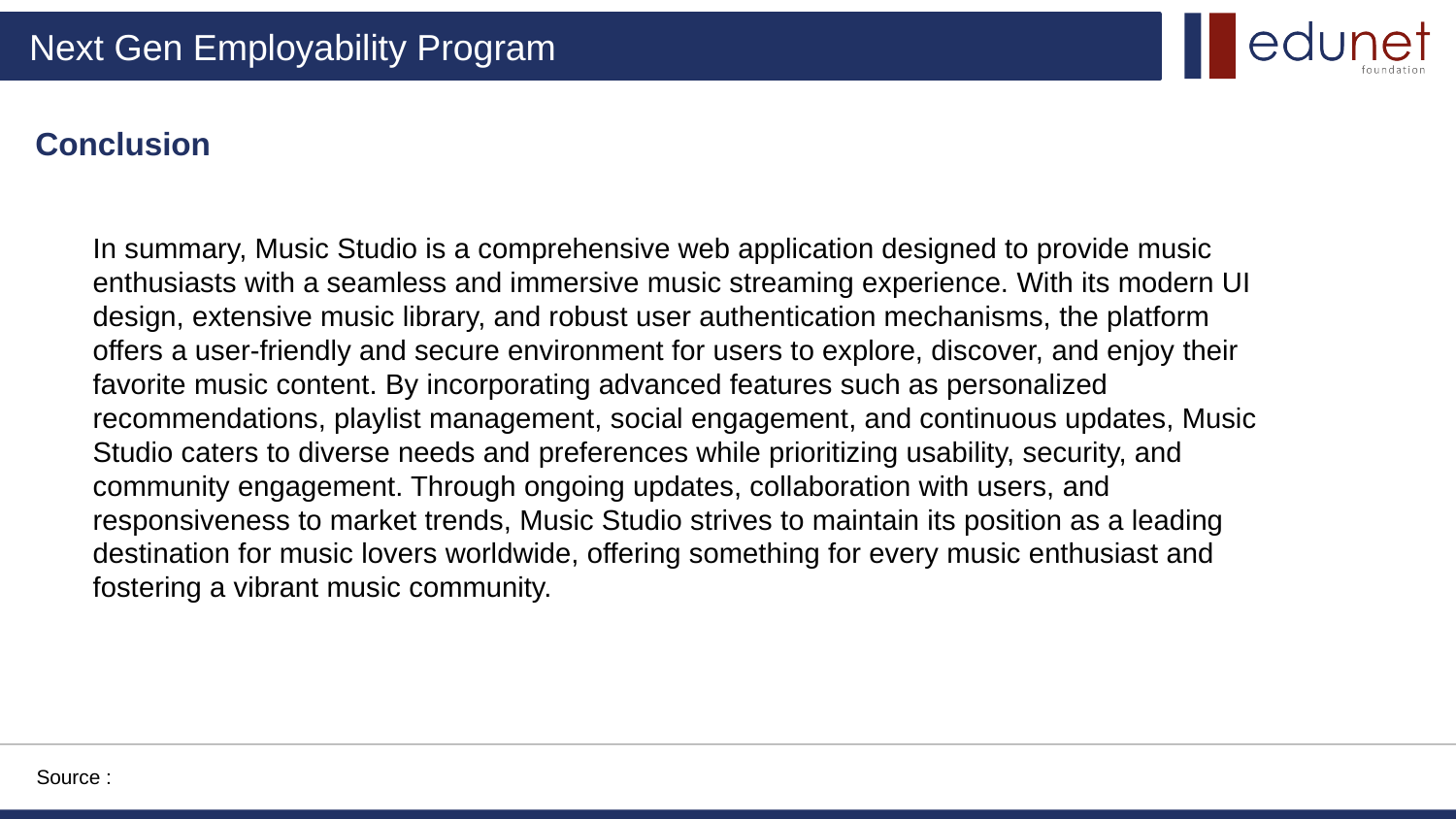

# Conclusion

In summary, Music Studio is a comprehensive web application designed to provide music enthusiasts with a seamless and immersive music streaming experience. With its modern UI design, extensive music library, and robust user authentication mechanisms, the platform offers a user-friendly and secure environment for users to explore, discover, and enjoy their favorite music content. By incorporating advanced features such as personalized recommendations, playlist management, social engagement, and continuous updates, Music Studio caters to diverse needs and preferences while prioritizing usability, security, and community engagement. Through ongoing updates, collaboration with users, and responsiveness to market trends, Music Studio strives to maintain its position as a leading destination for music lovers worldwide, offering something for every music enthusiast and fostering a vibrant music community.

Source :